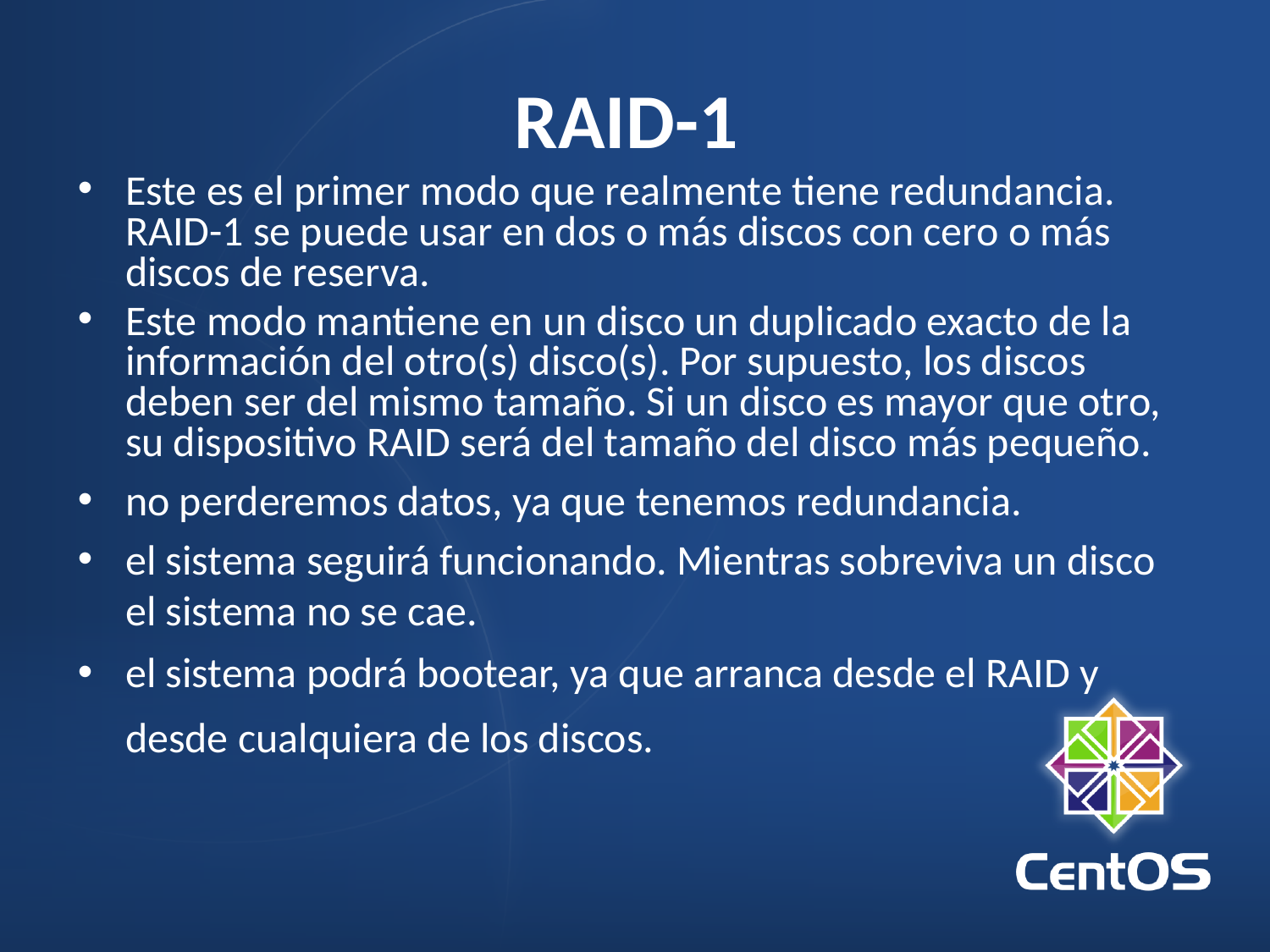

# RAID-1
Este es el primer modo que realmente tiene redundancia. RAID-1 se puede usar en dos o más discos con cero o más discos de reserva.
Este modo mantiene en un disco un duplicado exacto de la información del otro(s) disco(s). Por supuesto, los discos deben ser del mismo tamaño. Si un disco es mayor que otro, su dispositivo RAID será del tamaño del disco más pequeño.
no perderemos datos, ya que tenemos redundancia.
el sistema seguirá funcionando. Mientras sobreviva un disco el sistema no se cae.
el sistema podrá bootear, ya que arranca desde el RAID y desde cualquiera de los discos.